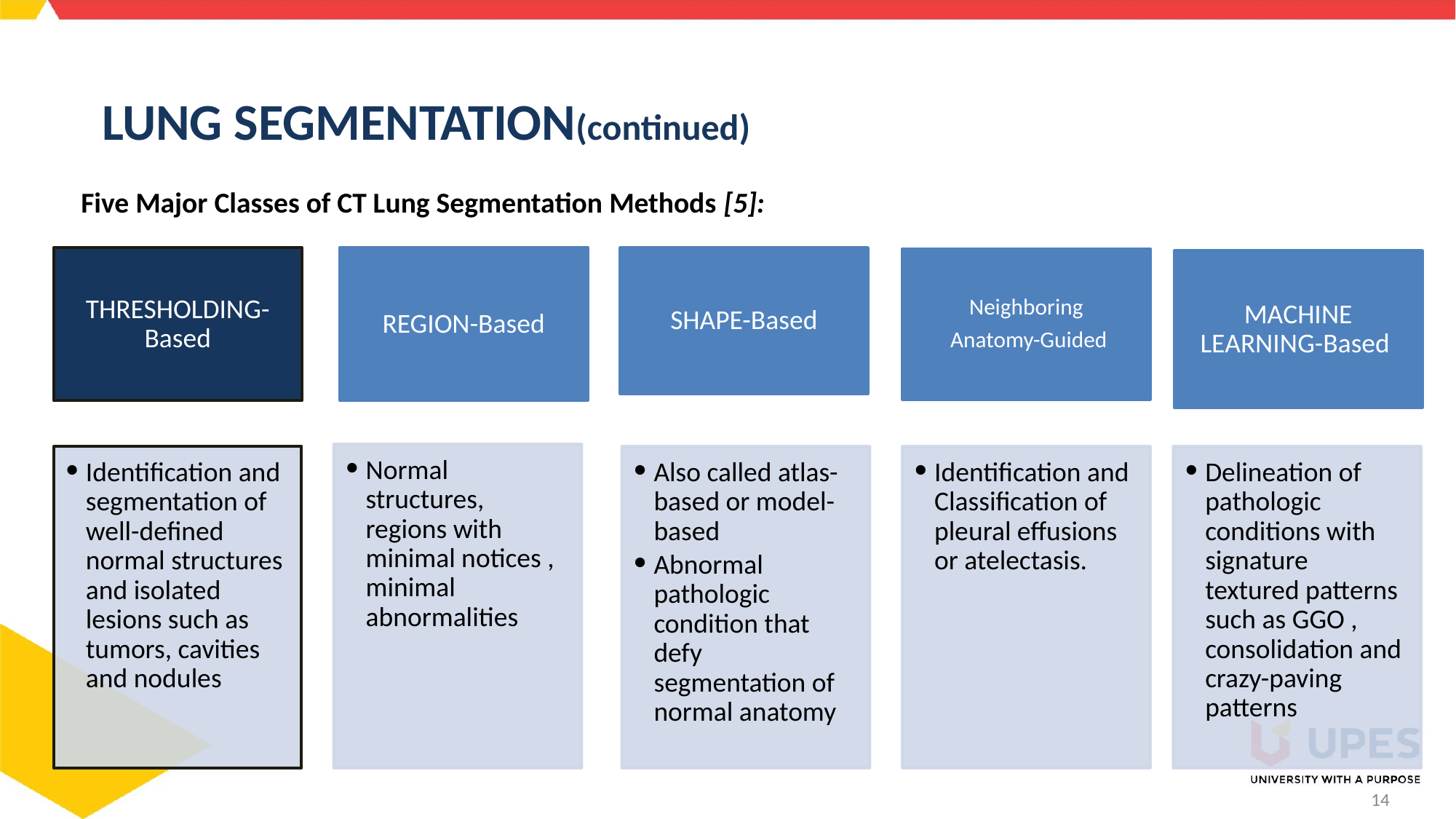

# LUNG SEGMENTATION(continued)
Five Major Classes of CT Lung Segmentation Methods [5]:

THRESHOLDING-Based

REGION-Based

SHAPE-Based

Neighboring
 Anatomy-Guided

MACHINE LEARNING-Based

Normal structures, regions with minimal notices ,  minimal abnormalities

Identification and segmentation of well-defined normal structures and isolated lesions such as tumors, cavities and nodules

Also called atlas-based or model-based
Abnormal pathologic condition that defy segmentation of normal anatomy

Identification and Classification of pleural effusions or atelectasis.

Delineation of pathologic conditions with signature textured patterns such as GGO , consolidation and crazy-paving patterns